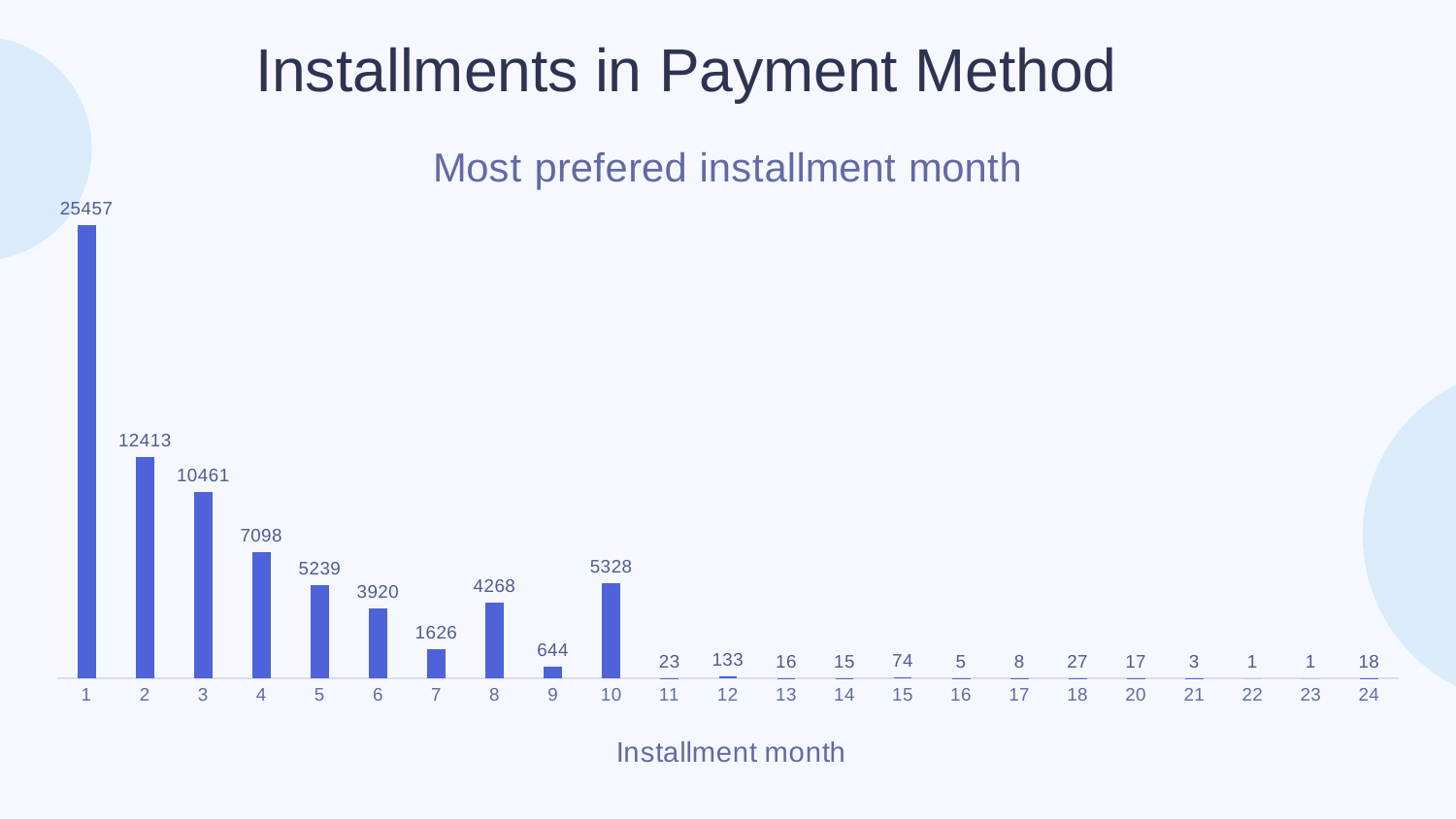

# Installments in Payment Method

### Chart: Most prefered installment month

| Category | Total |
|---|---|
| 1 | 25457.0 |
| 2 | 12413.0 |
| 3 | 10461.0 |
| 4 | 7098.0 |
| 5 | 5239.0 |
| 6 | 3920.0 |
| 7 | 1626.0 |
| 8 | 4268.0 |
| 9 | 644.0 |
| 10 | 5328.0 |
| 11 | 23.0 |
| 12 | 133.0 |
| 13 | 16.0 |
| 14 | 15.0 |
| 15 | 74.0 |
| 16 | 5.0 |
| 17 | 8.0 |
| 18 | 27.0 |
| 20 | 17.0 |
| 21 | 3.0 |
| 22 | 1.0 |
| 23 | 1.0 |
| 24 | 18.0 |